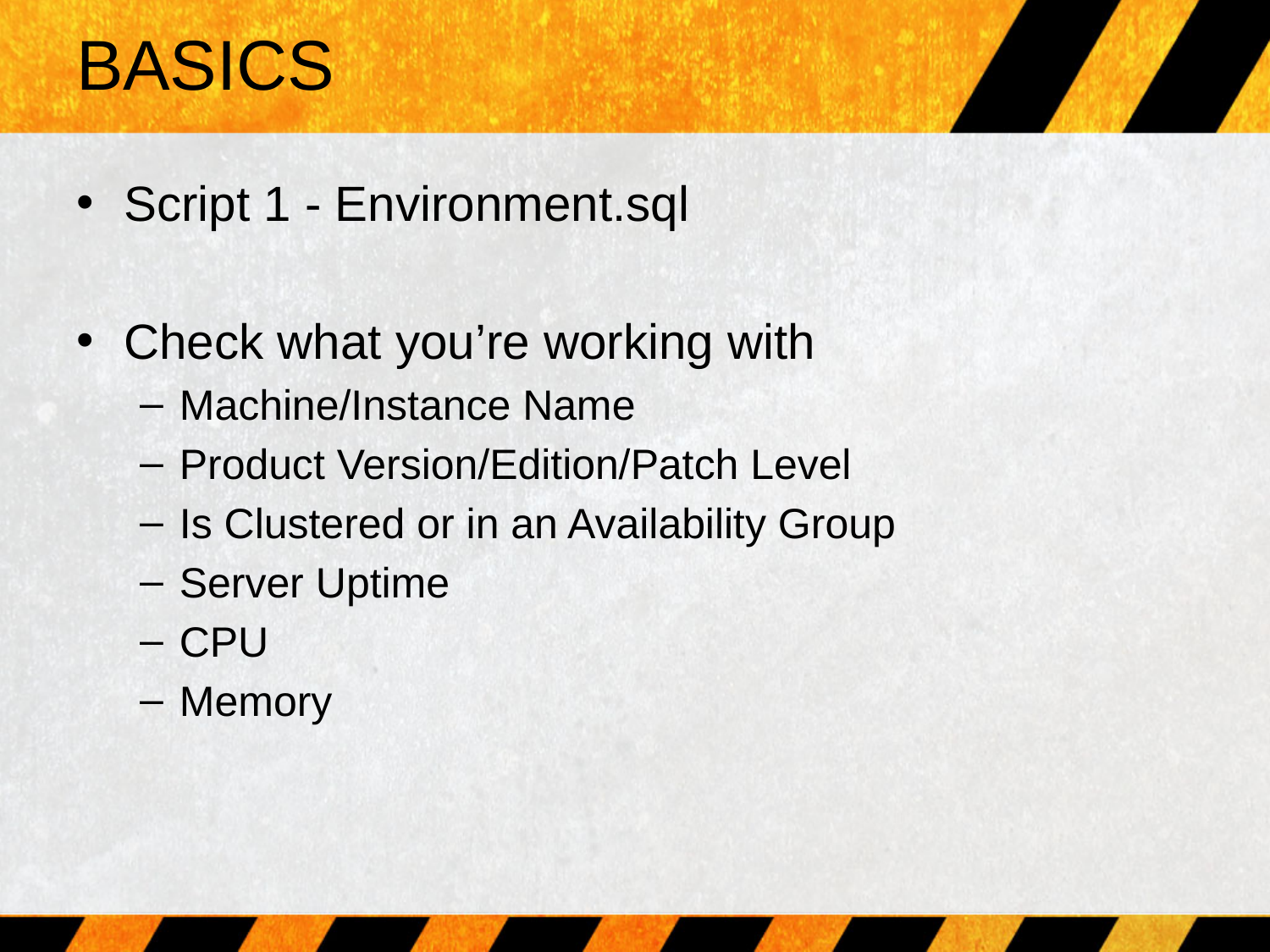

# BASICS
Script 1 - Environment.sql

Check what you’re working with
Machine/Instance Name
Product Version/Edition/Patch Level
Is Clustered or in an Availability Group
Server Uptime
CPU
Memory